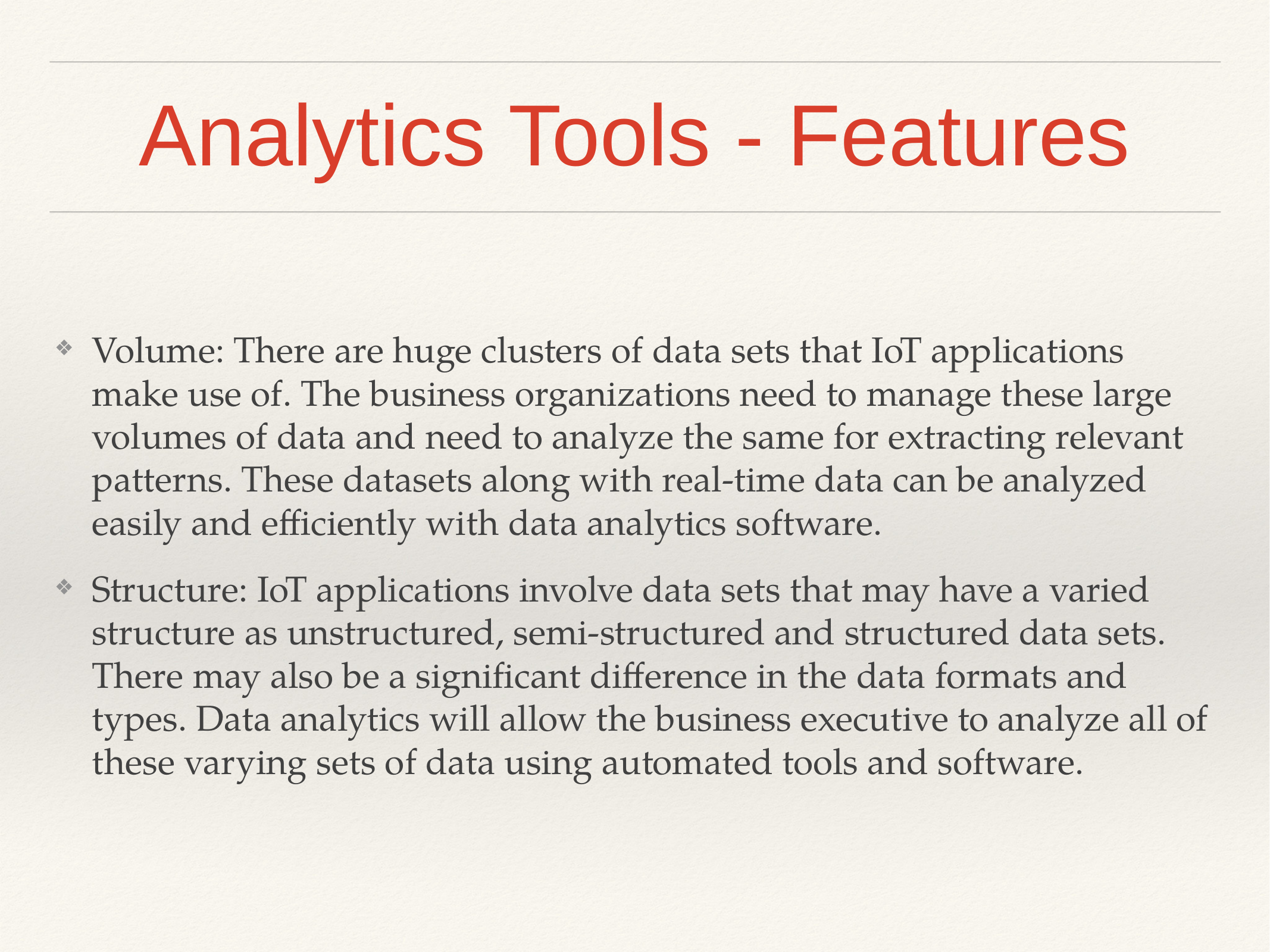

# Analytics Tools - Features
Volume: There are huge clusters of data sets that IoT applications make use of. The business organizations need to manage these large volumes of data and need to analyze the same for extracting relevant patterns. These datasets along with real-time data can be analyzed easily and efficiently with data analytics software.
Structure: IoT applications involve data sets that may have a varied structure as unstructured, semi-structured and structured data sets. There may also be a significant difference in the data formats and types. Data analytics will allow the business executive to analyze all of these varying sets of data using automated tools and software.